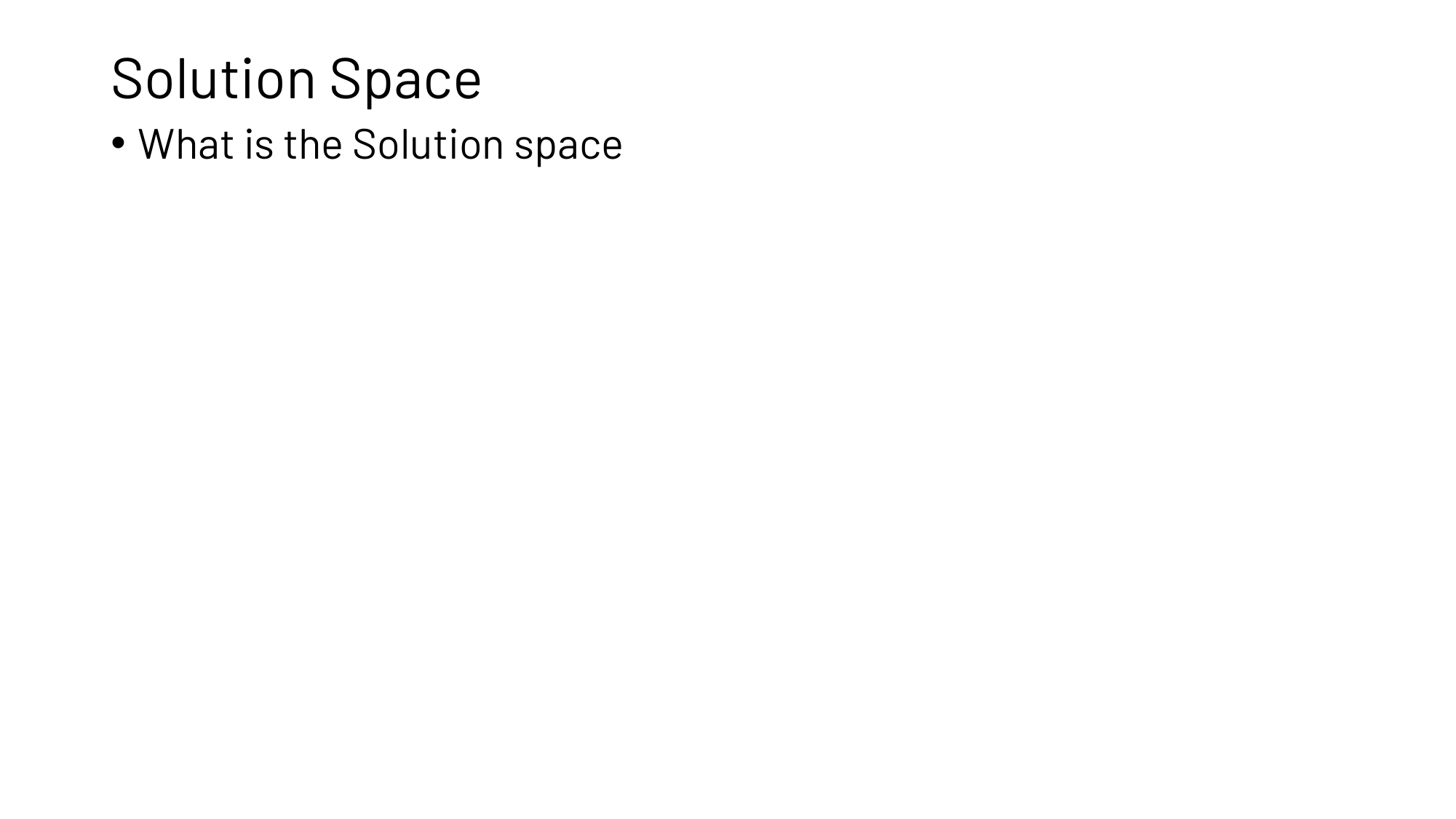

# Solution Space
What is the Solution space